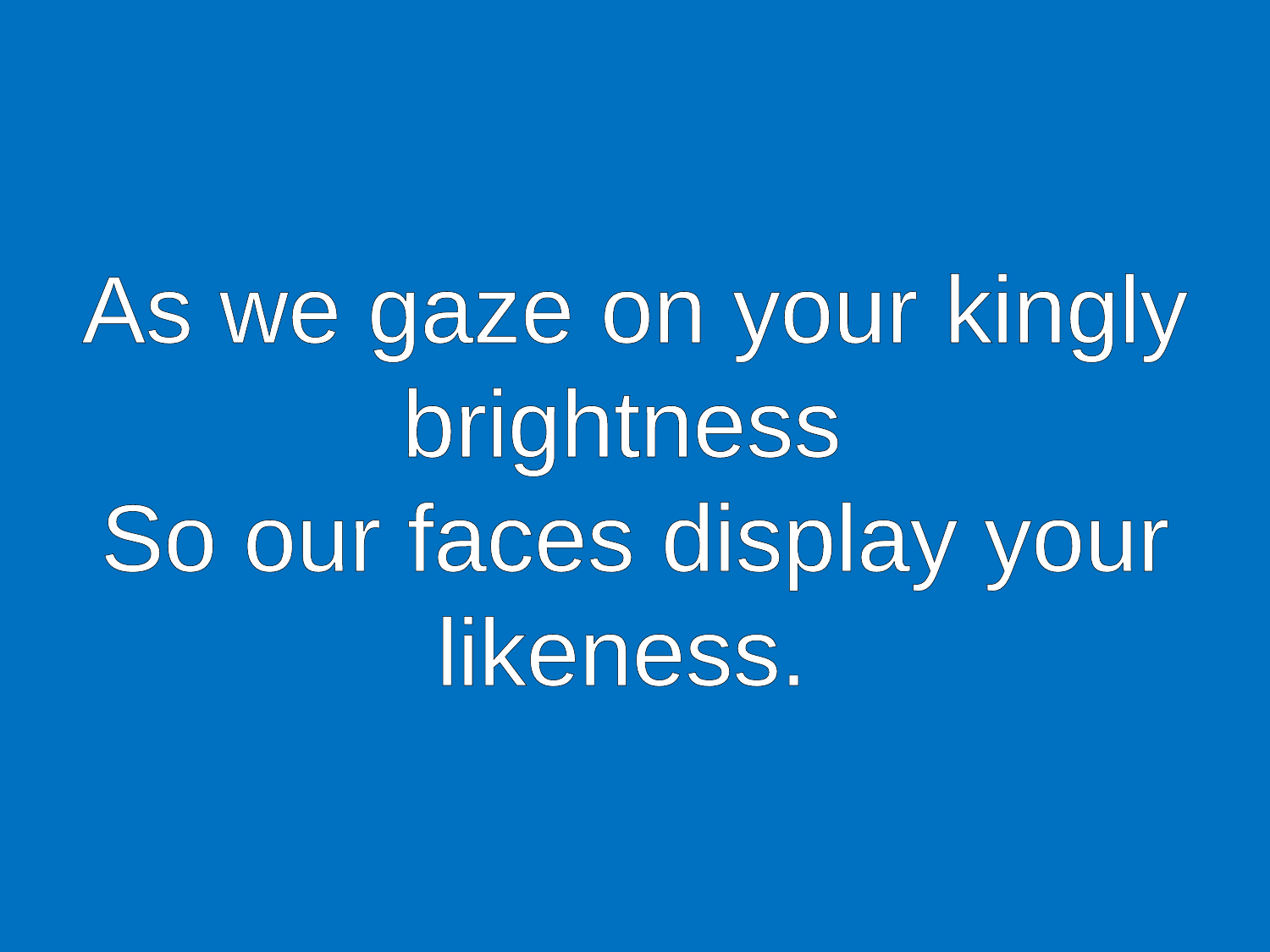

# As we gaze on your kingly brightness So our faces display your likeness.